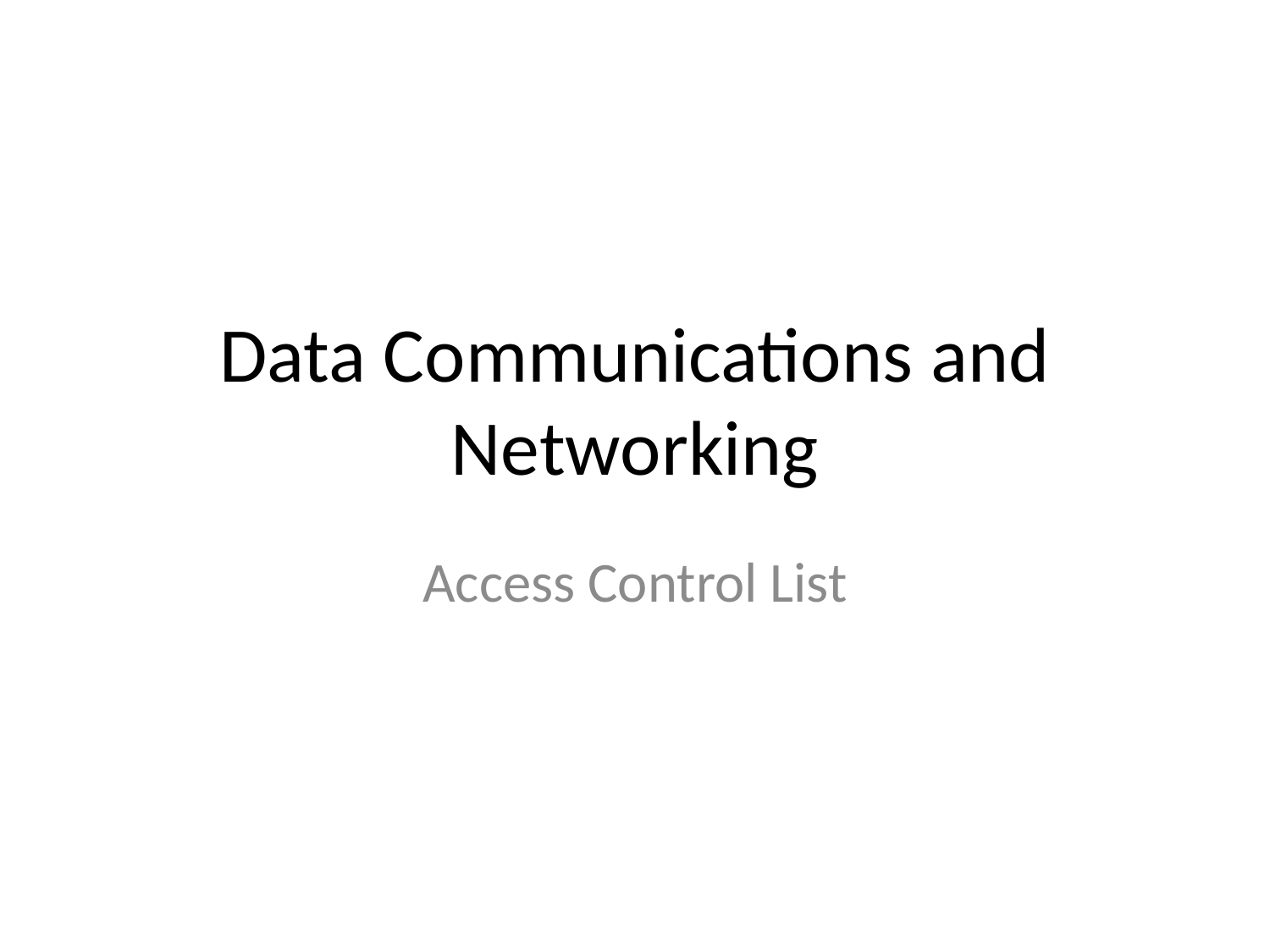

# Data Communications and Networking
Access Control List